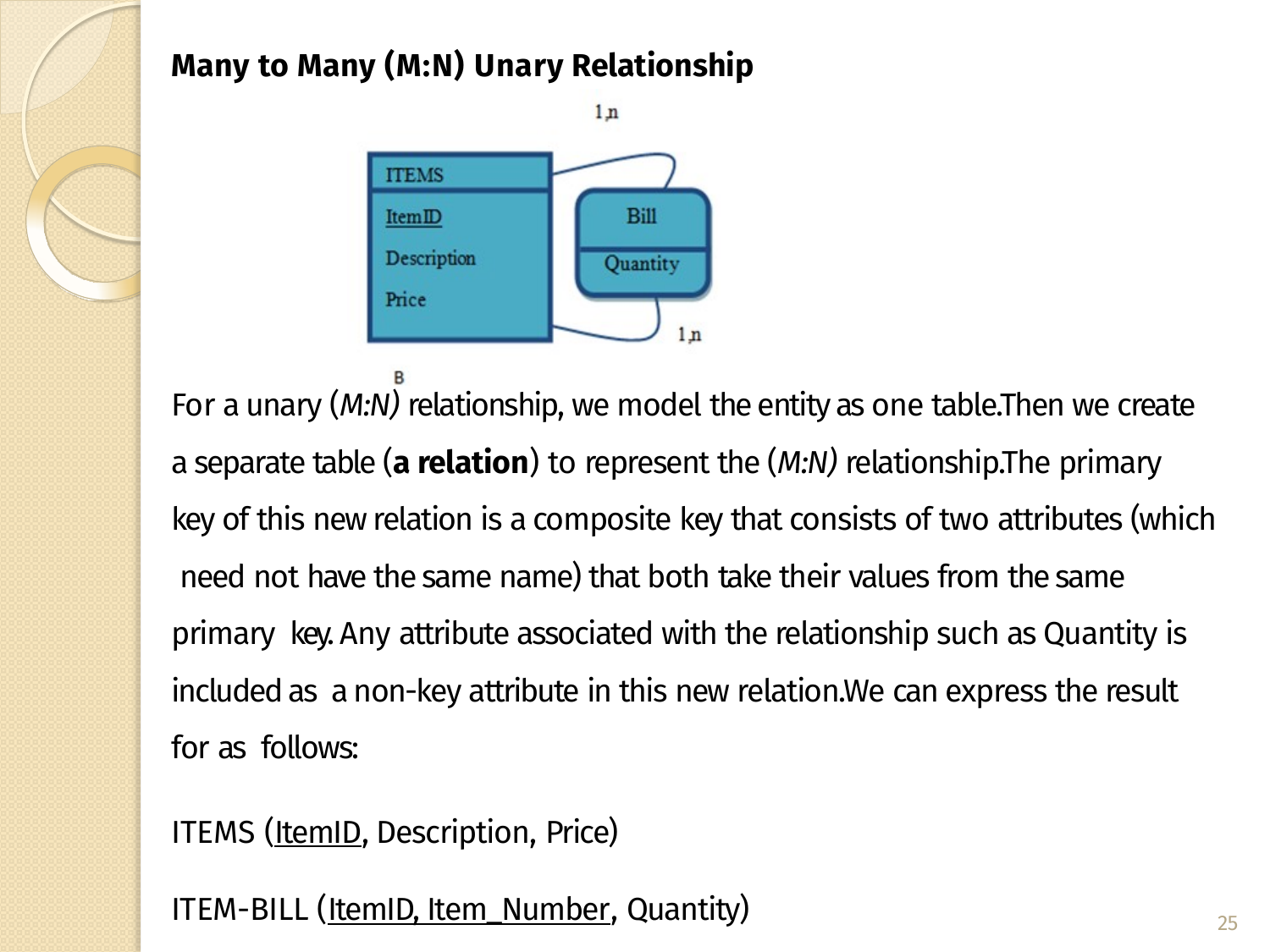

Many to Many (M:N) Unary Relationship

For a unary (M:N) relationship, we model the entity as one table.Then we create  a separate table (a relation) to represent the (M:N) relationship.The primary  key of this new relation is a composite key that consists of two attributes (which  need not have the same name) that both take their values from the same primary  key. Any attribute associated with the relationship such as Quantity is included as  a non-key attribute in this new relation.We can express the result for as follows:

ITEMS (ItemID, Description, Price)

ITEM-BILL (ItemID, Item_Number, Quantity)
25